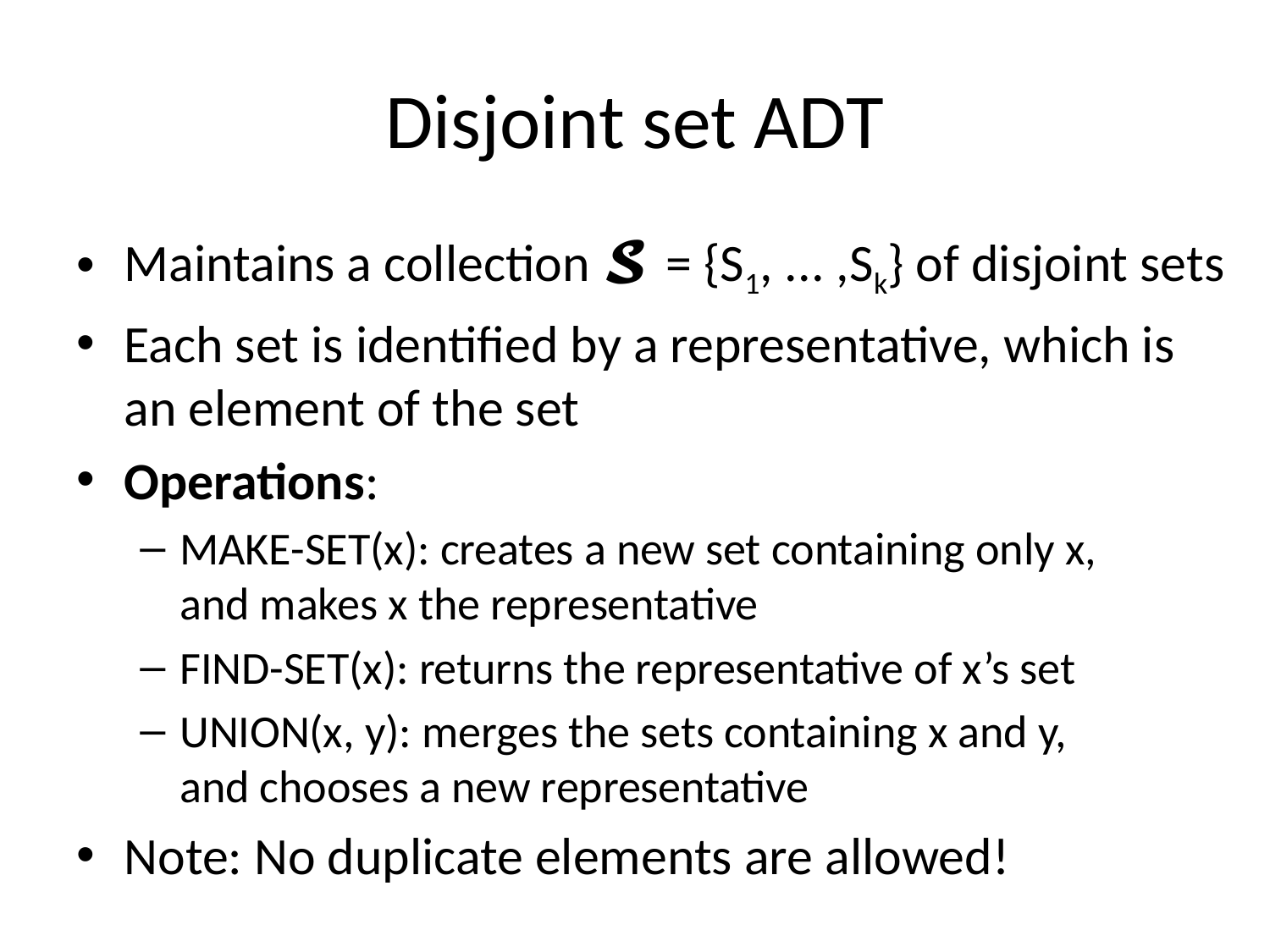

# Disjoint set ADT
Maintains a collection 𝓢 = {S1, ... ,Sk} of disjoint sets
Each set is identified by a representative, which is an element of the set
Operations:
MAKE-SET(x): creates a new set containing only x,
and makes x the representative
FIND-SET(x): returns the representative of x’s set
UNION(x, y): merges the sets containing x and y,
and chooses a new representative
Note: No duplicate elements are allowed!